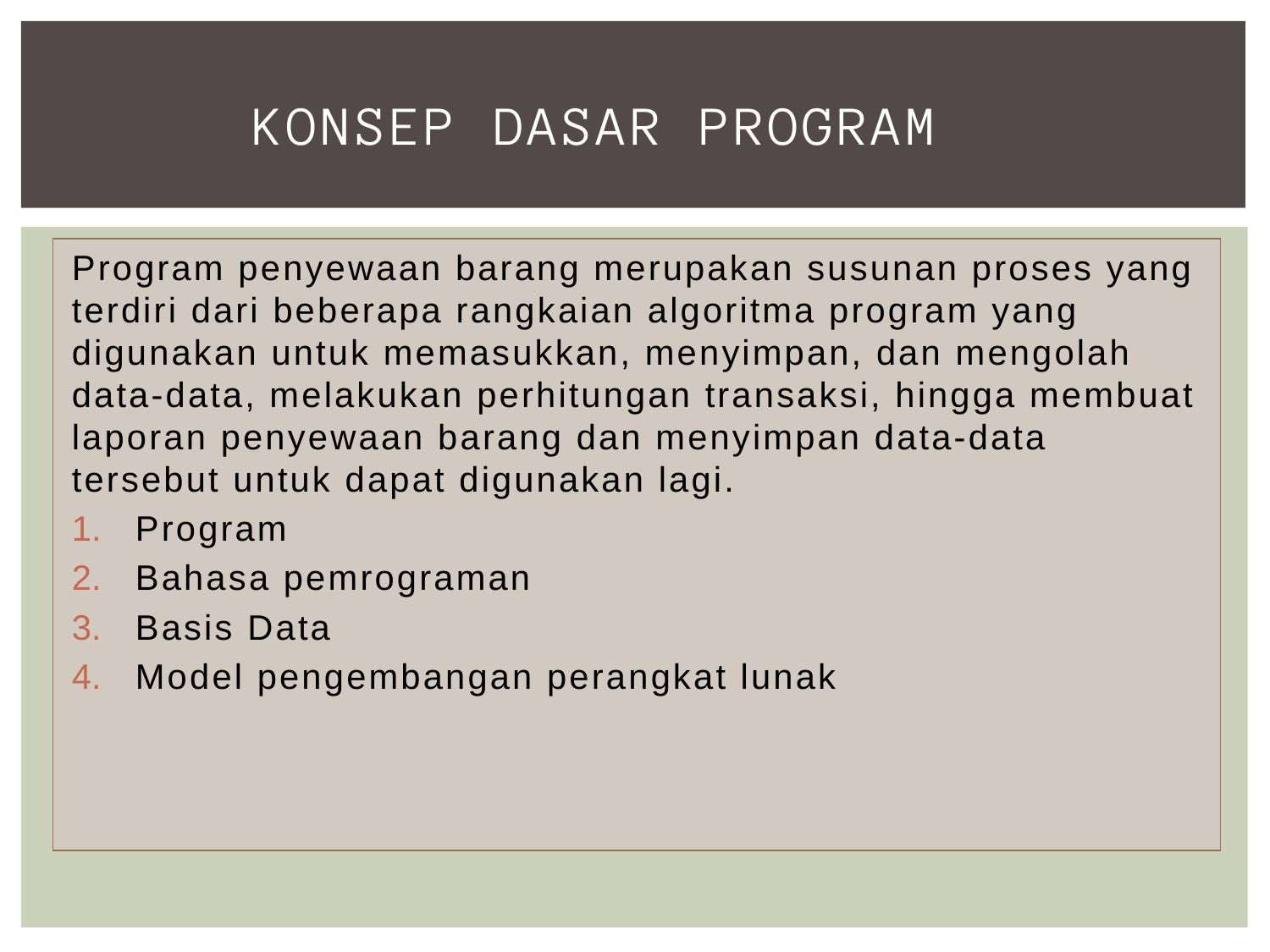

# KONSEP DASAR program
Program penyewaan barang merupakan susunan proses yang terdiri dari beberapa rangkaian algoritma program yang digunakan untuk memasukkan, menyimpan, dan mengolah data-data, melakukan perhitungan transaksi, hingga membuat laporan penyewaan barang dan menyimpan data-data tersebut untuk dapat digunakan lagi.
Program
Bahasa pemrograman
Basis Data
Model pengembangan perangkat lunak